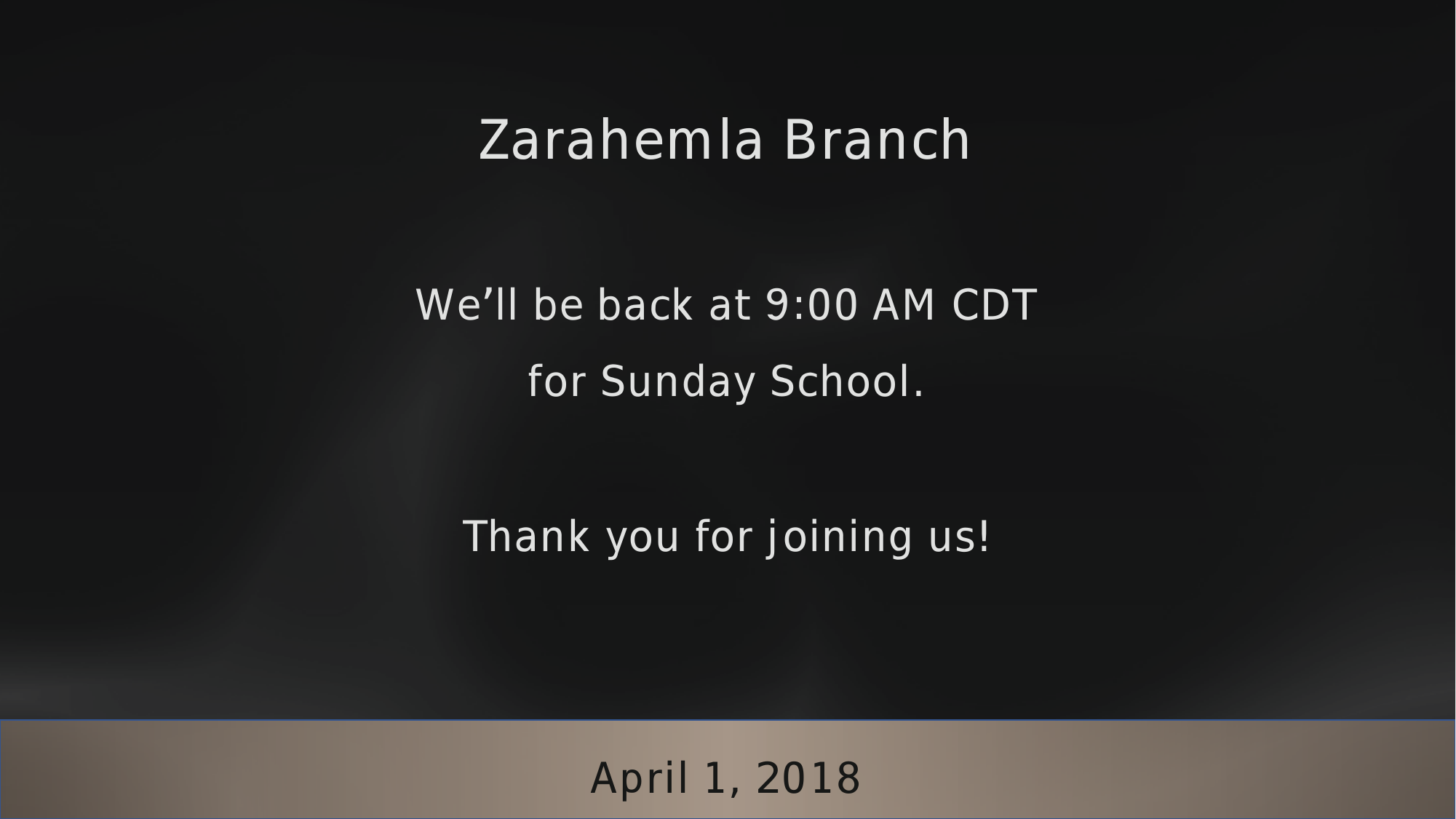

Zarahemla Branch
We’ll be back at 9:00 AM CDT
for Sunday School.
Thank you for joining us!

April 1, 2018